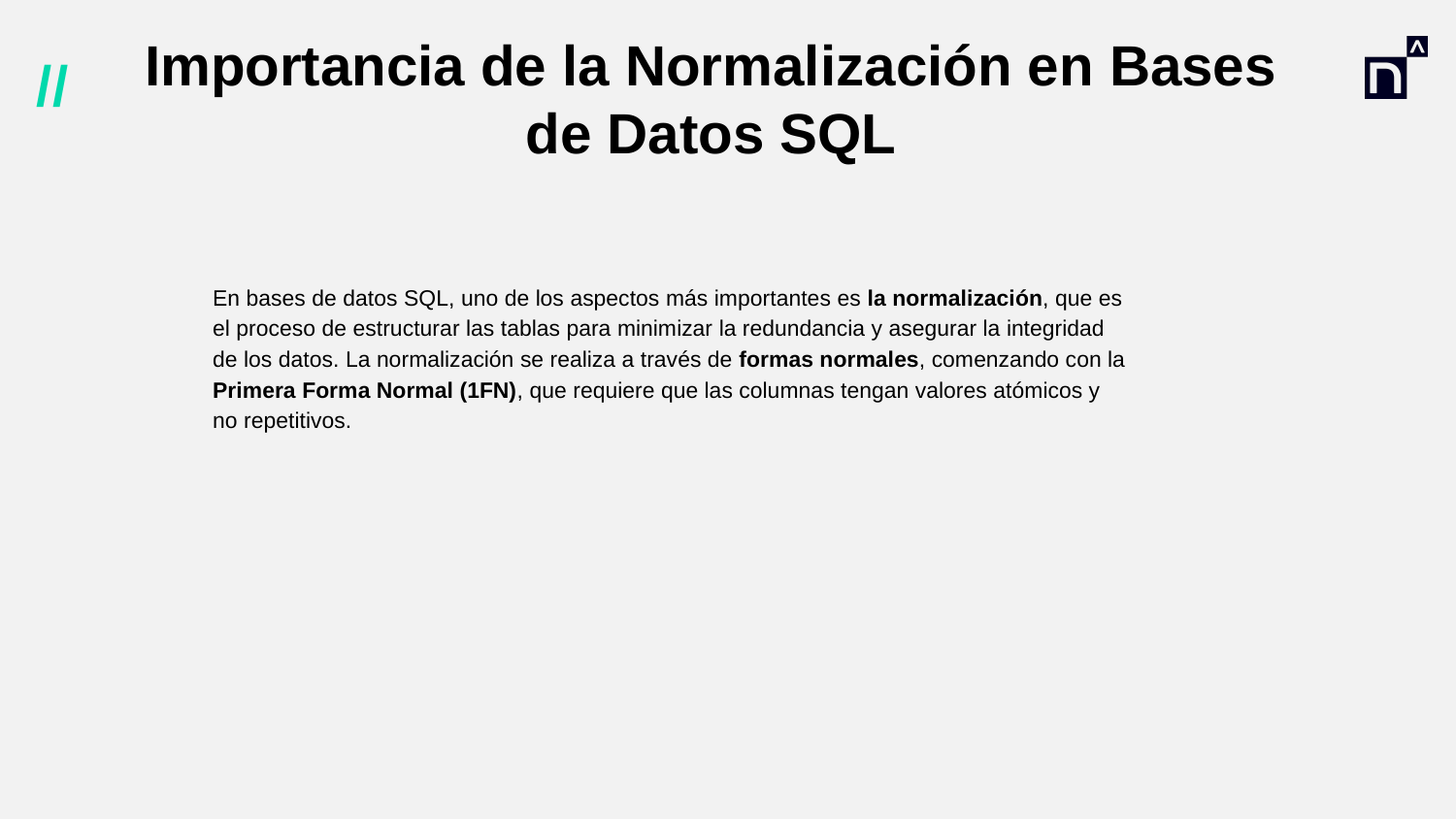

# Importancia de la Normalización en Bases de Datos SQL

En bases de datos SQL, uno de los aspectos más importantes es la normalización, que es el proceso de estructurar las tablas para minimizar la redundancia y asegurar la integridad de los datos. La normalización se realiza a través de formas normales, comenzando con la Primera Forma Normal (1FN), que requiere que las columnas tengan valores atómicos y no repetitivos.